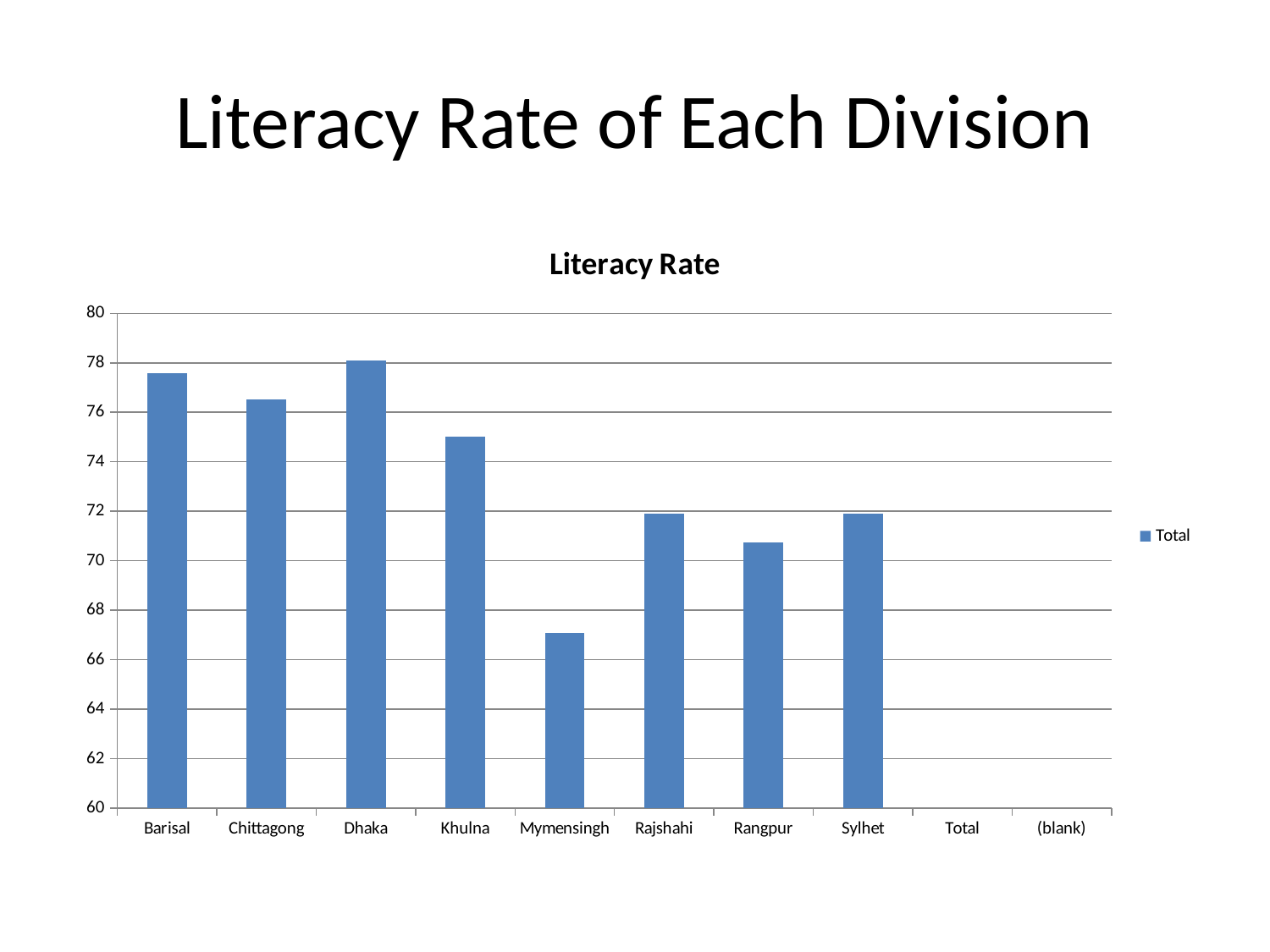

# Literacy Rate of Each Division

### Chart: Literacy Rate

| Category | Total |
|---|---|
| Barisal | 77.57 |
| Chittagong | 76.53 |
| Dhaka | 78.09 |
| Khulna | 75.02 |
| Mymensingh | 67.07 |
| Rajshahi | 71.91 |
| Rangpur | 70.75 |
| Sylhet | 71.92 |
| Total | None |
| (blank) | None |